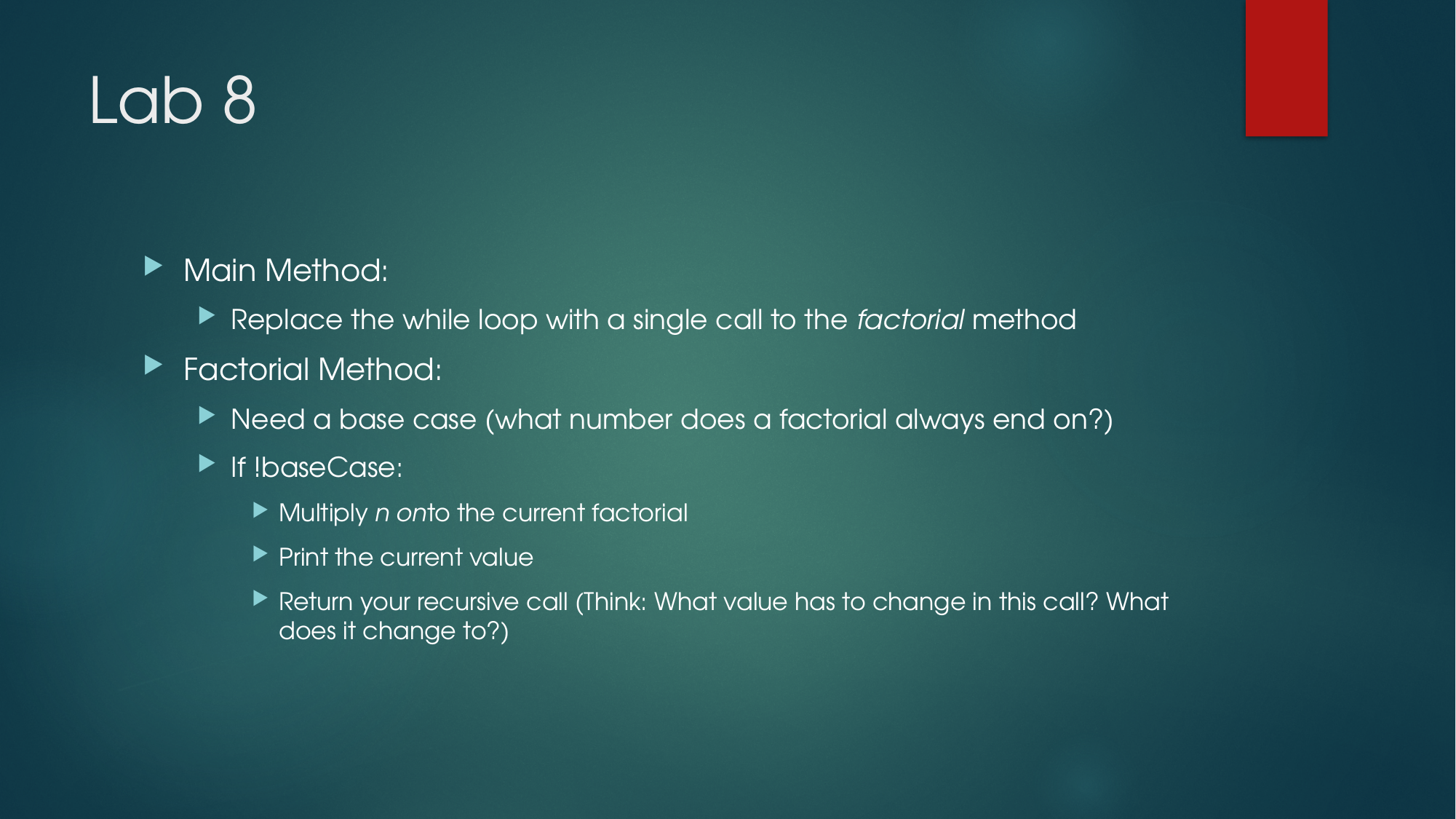

# Lab 8
Main Method:
Replace the while loop with a single call to the factorial method
Factorial Method:
Need a base case (what number does a factorial always end on?)
If !baseCase:
Multiply n onto the current factorial
Print the current value
Return your recursive call (Think: What value has to change in this call? What does it change to?)